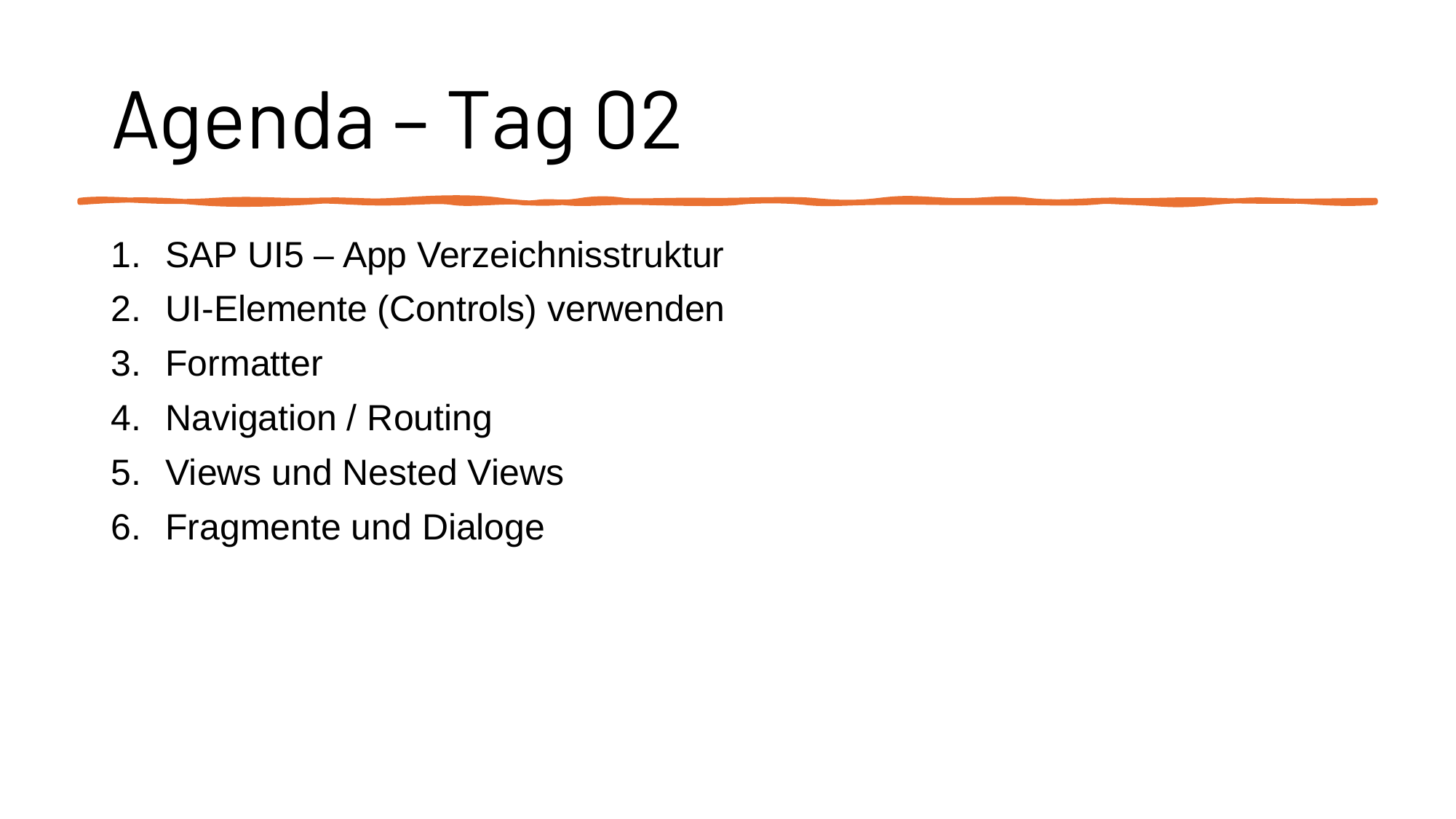

# Agenda – Tag 02

SAP UI5 – App Verzeichnisstruktur
UI-Elemente (Controls) verwenden
Formatter
Navigation / Routing
Views und Nested Views
Fragmente und Dialoge